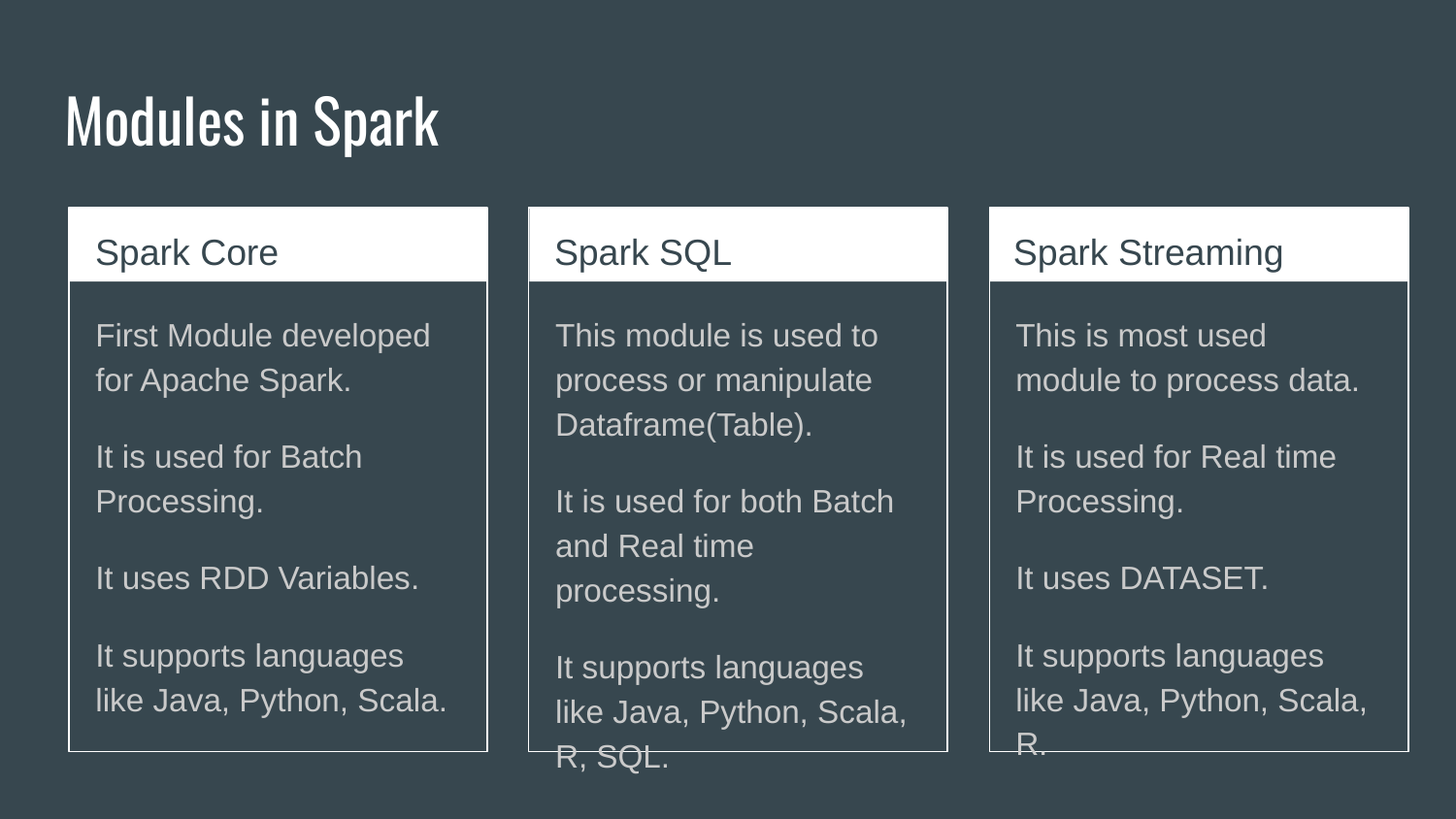

# Modules in Spark

Spark Core

Spark SQL

Spark Streaming
First Module developed for Apache Spark.
It is used for Batch Processing.
It uses RDD Variables.
It supports languages like Java, Python, Scala.
This module is used to process or manipulate Dataframe(Table).
It is used for both Batch and Real time processing.
It supports languages like Java, Python, Scala, R, SQL.
This is most used module to process data.
It is used for Real time Processing.
It uses DATASET.
It supports languages like Java, Python, Scala, R.